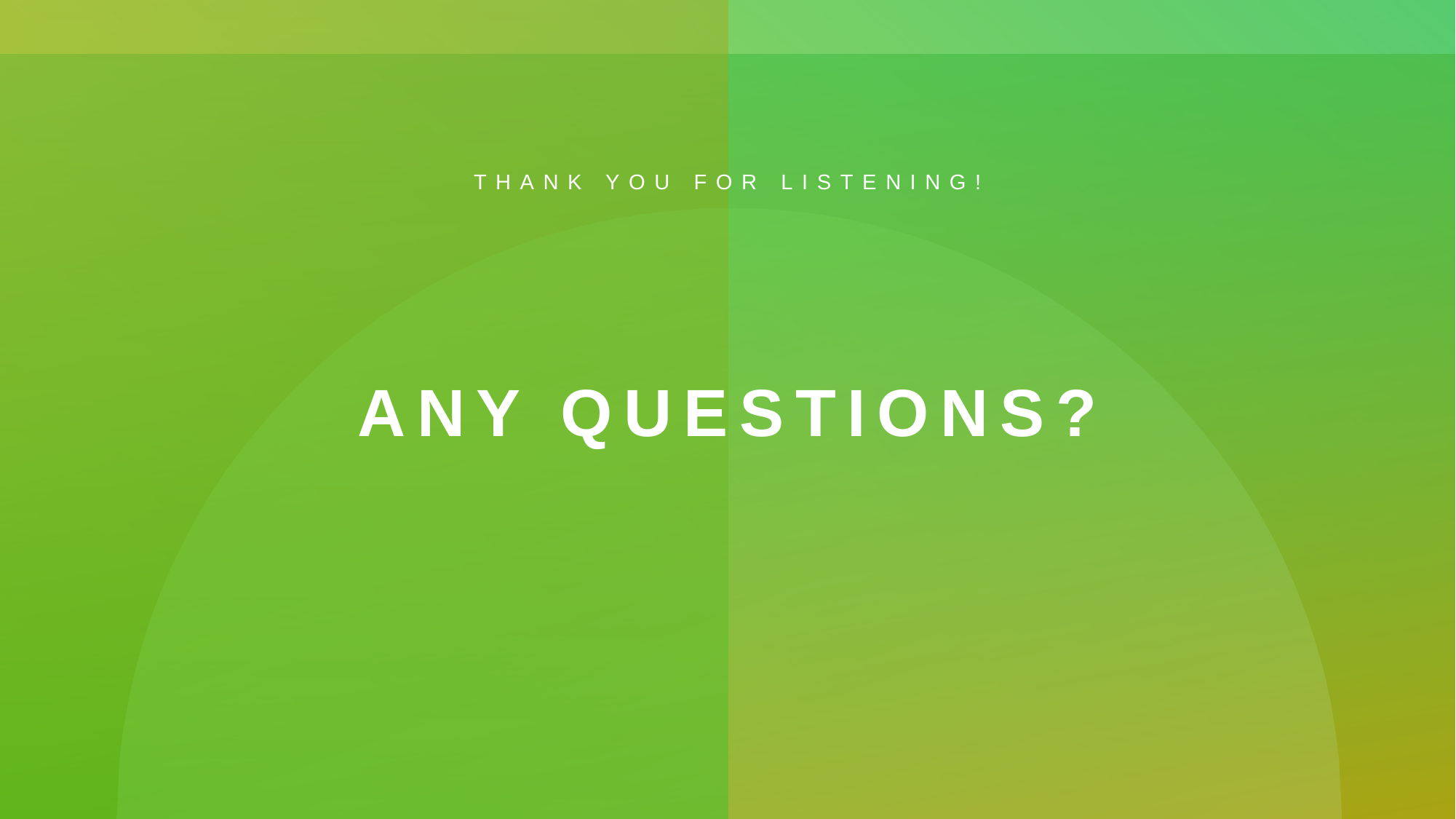

Thank you for listening!
# Any questions?